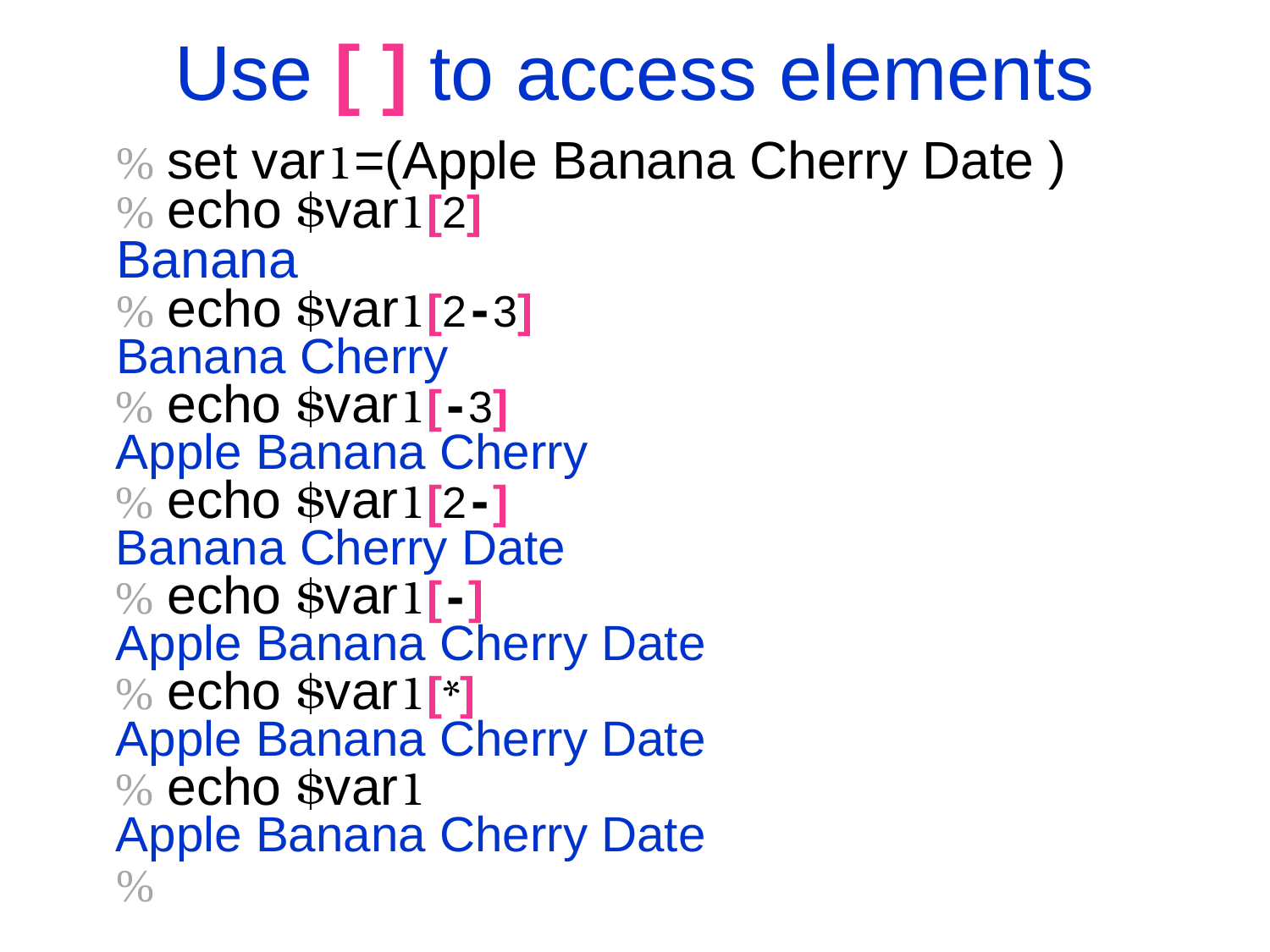

Use [ ] to access elements
%)
%e

%e
y
%e
y
%e
y
%e
y
%e
y
%e
     set var1=(Apple Banana Cherry Date )
     echo $var1[2]
Banana
     echo $var1[2-3]
Banana Cherry
     echo $var1[-3]
Apple Banana Cherry
     echo $var1[2-]
Banana Cherry Date
     echo $var1[-]
Apple Banana Cherry Date
     echo $var1[*]
Apple Banana Cherry Date
     echo $var1
Apple Banana Cherry Date
% e